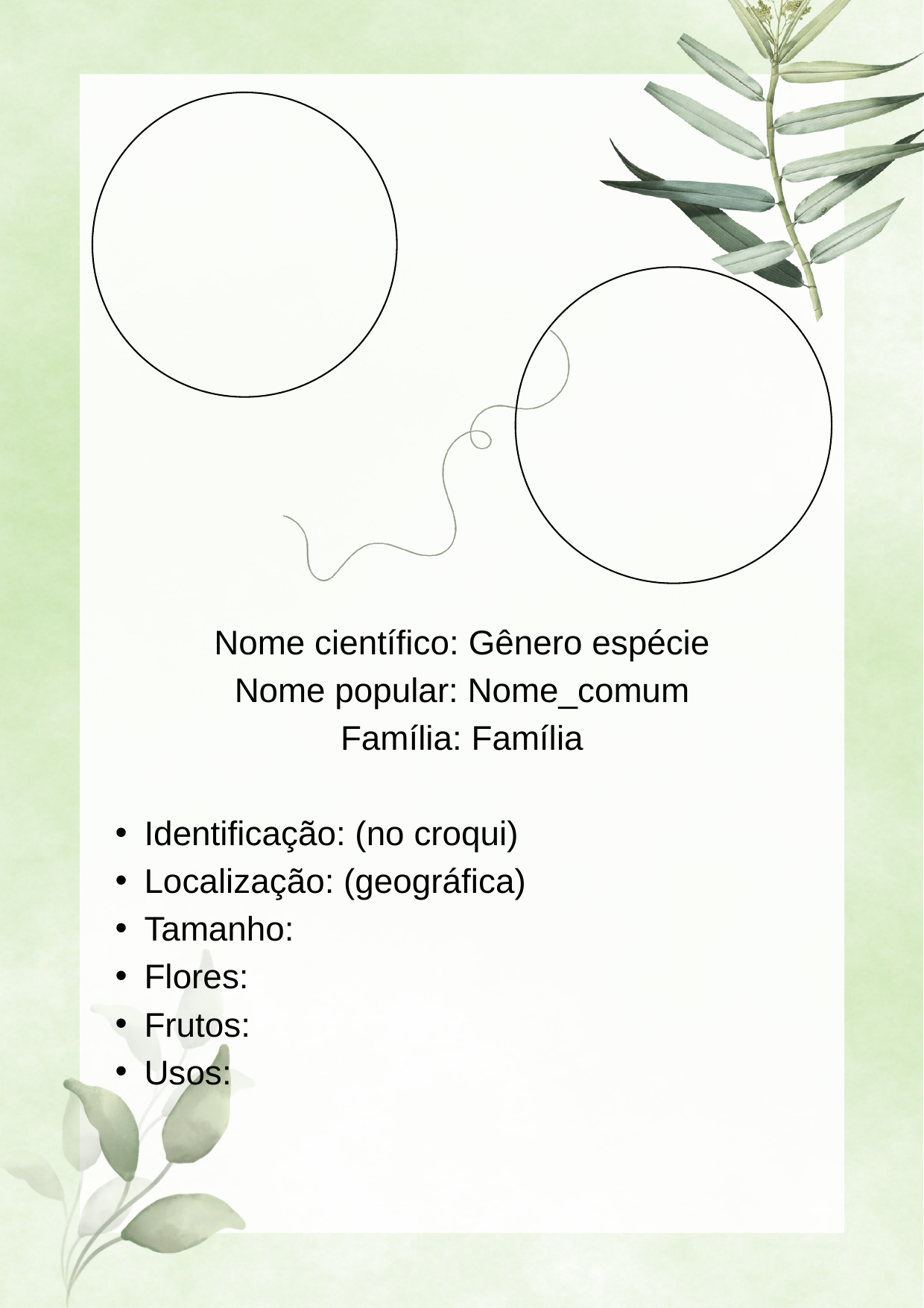

Nome científico: Gênero espécie
Nome popular: Nome_comum
Família: Família

Identificação: (no croqui)
Localização: (geográfica)
Tamanho:
Flores:
Frutos:
Usos: